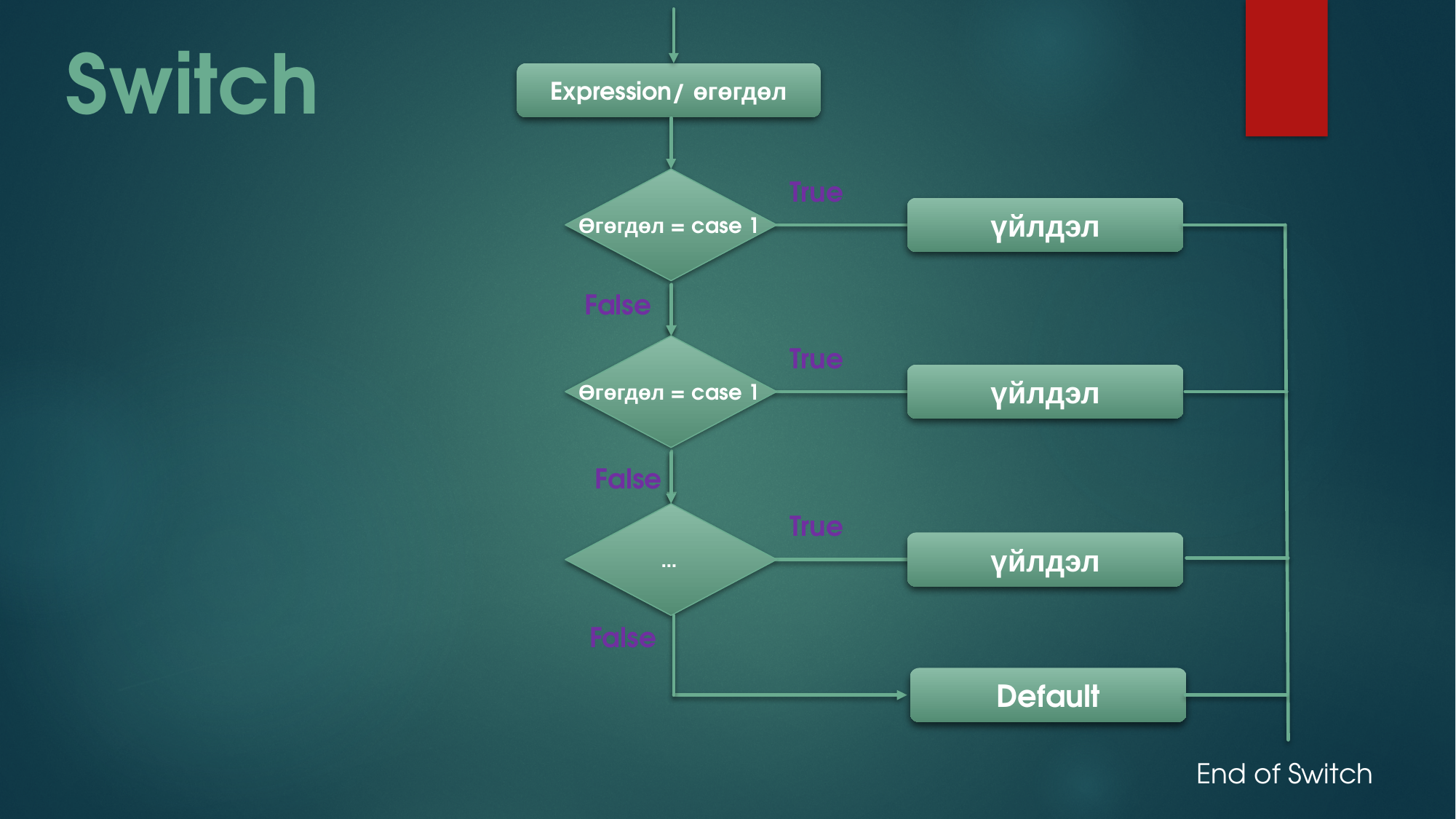

Switch
Expression/ өгөгдөл

True
үйлдэл
Өгөгдөл = case 1
False

True
үйлдэл
Өгөгдөл = case 1
False

True
үйлдэл
…
False
Default
End of Switch